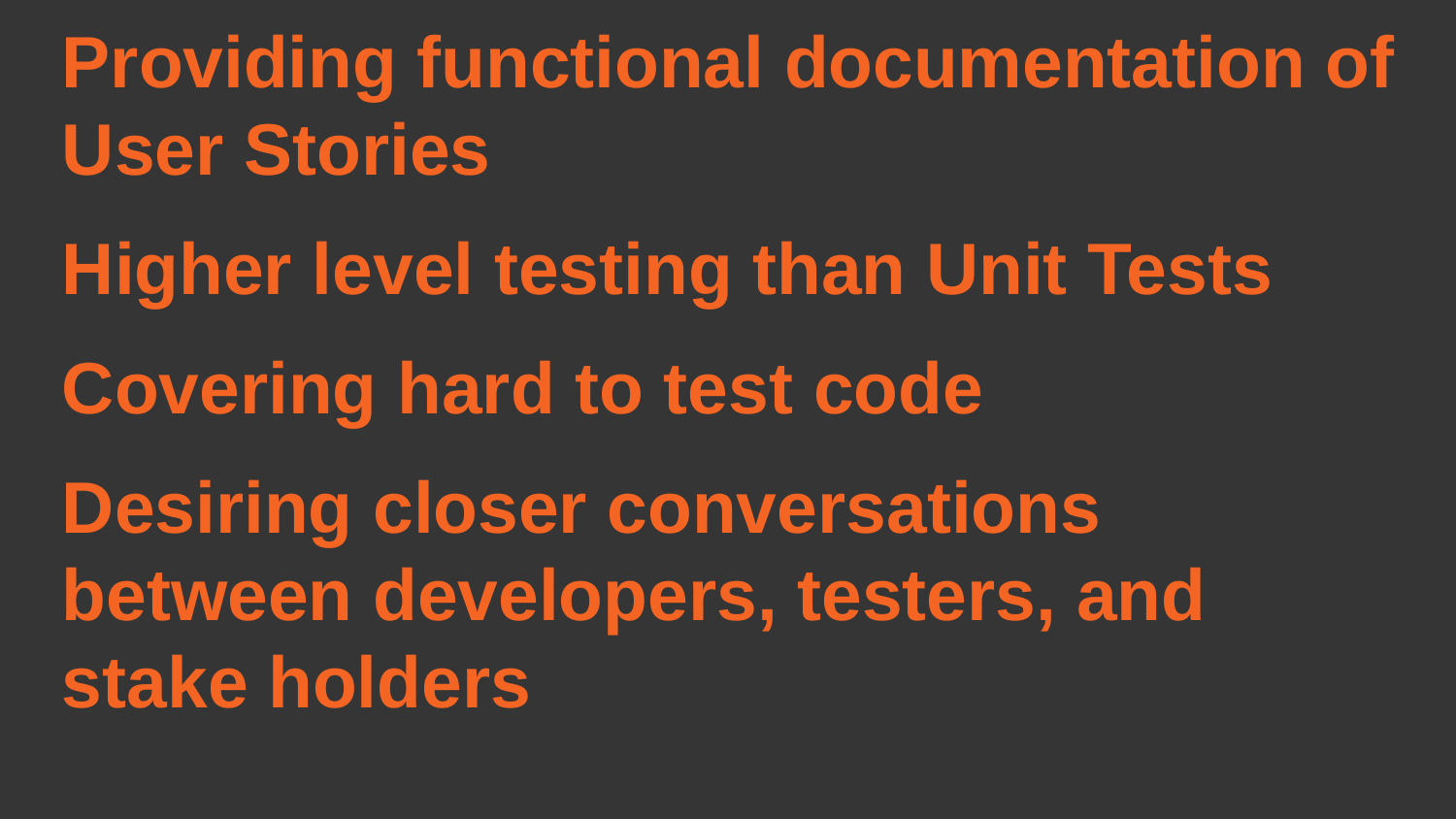

# Providing functional documentation of User Stories
Higher level testing than Unit Tests
Covering hard to test code
Desiring closer conversations between developers, testers, and stake holders